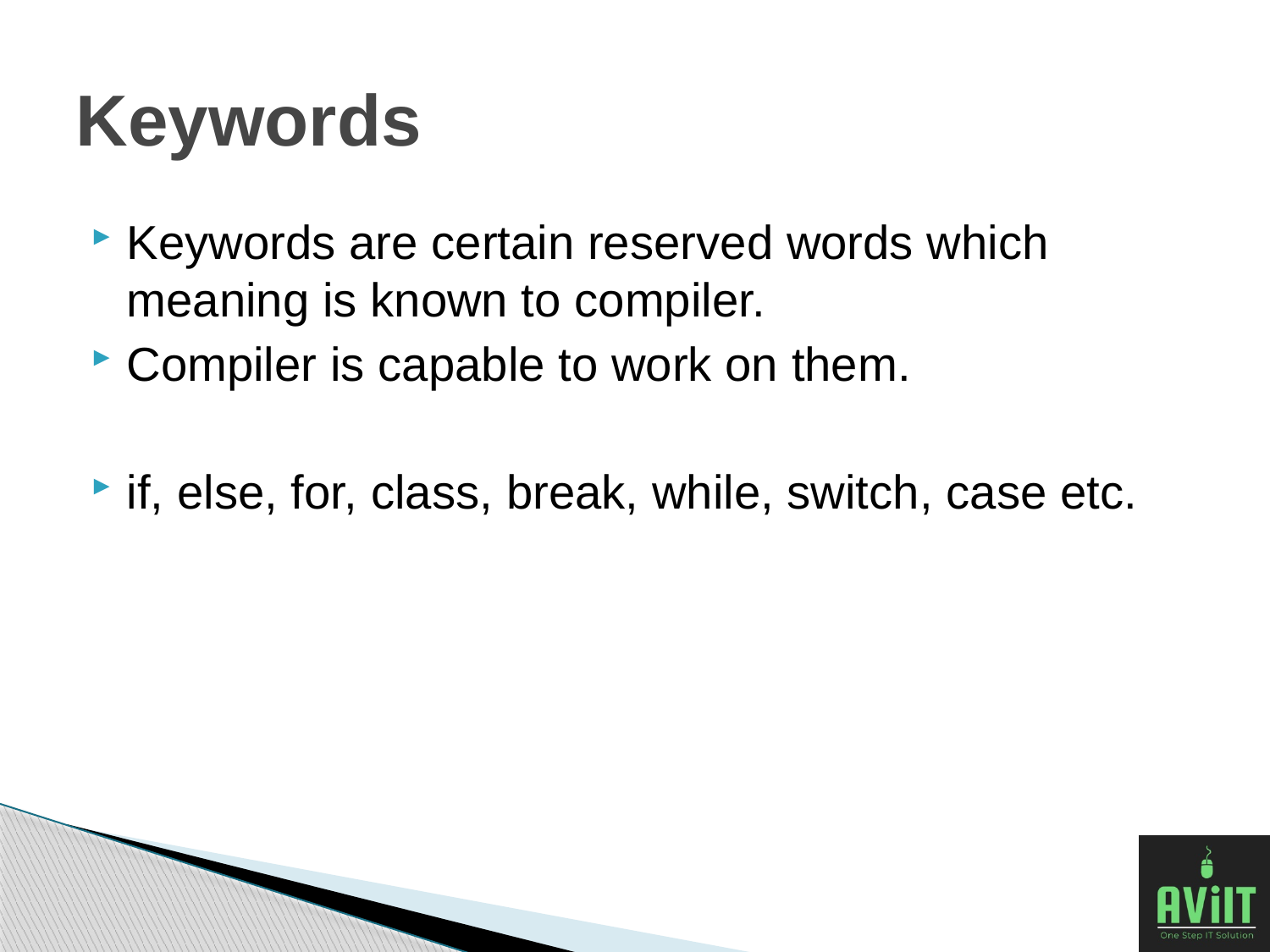

# Keywords
Keywords are certain reserved words which meaning is known to compiler.
Compiler is capable to work on them.

if, else, for, class, break, while, switch, case etc.